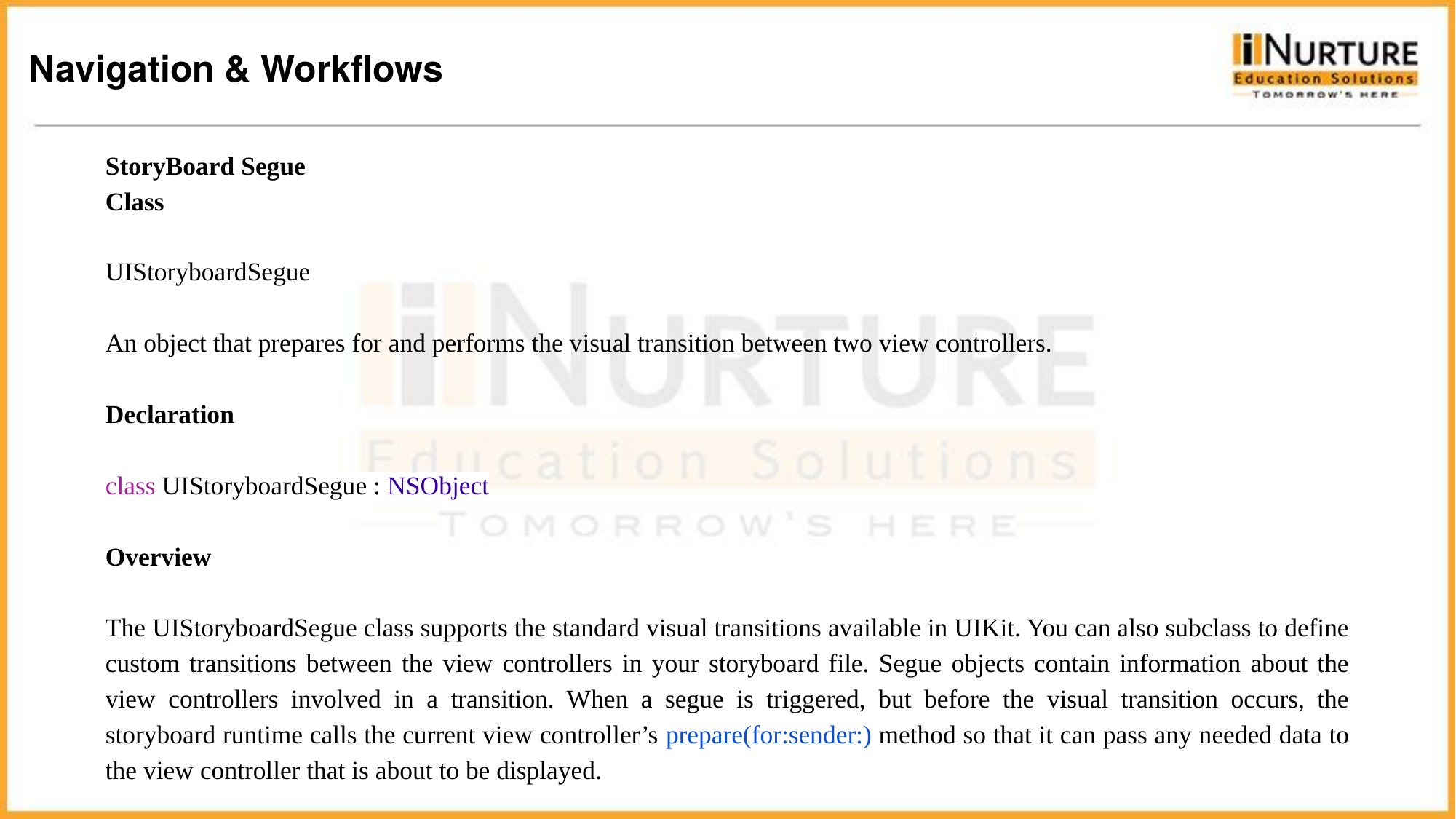

Navigation & Workflows
StoryBoard Segue
Class
UIStoryboardSegue

An object that prepares for and performs the visual transition between two view controllers.

Declaration

class UIStoryboardSegue : NSObject

Overview

The UIStoryboardSegue class supports the standard visual transitions available in UIKit. You can also subclass to define custom transitions between the view controllers in your storyboard file. Segue objects contain information about the view controllers involved in a transition. When a segue is triggered, but before the visual transition occurs, the storyboard runtime calls the current view controller’s prepare(for:sender:) method so that it can pass any needed data to the view controller that is about to be displayed.